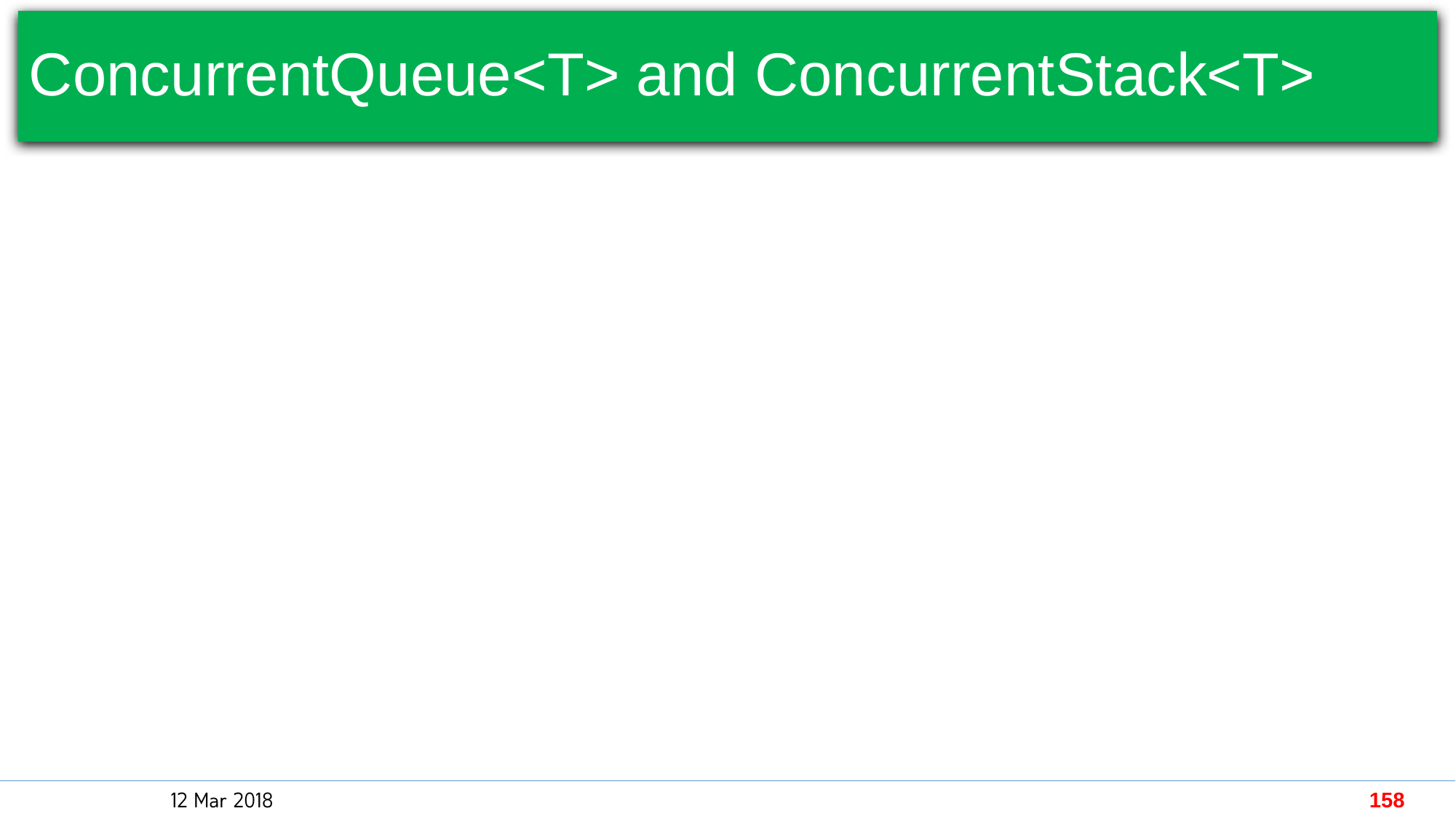

# ConcurrentQueue<T> and ConcurrentStack<T>

12 Mar 2018
158